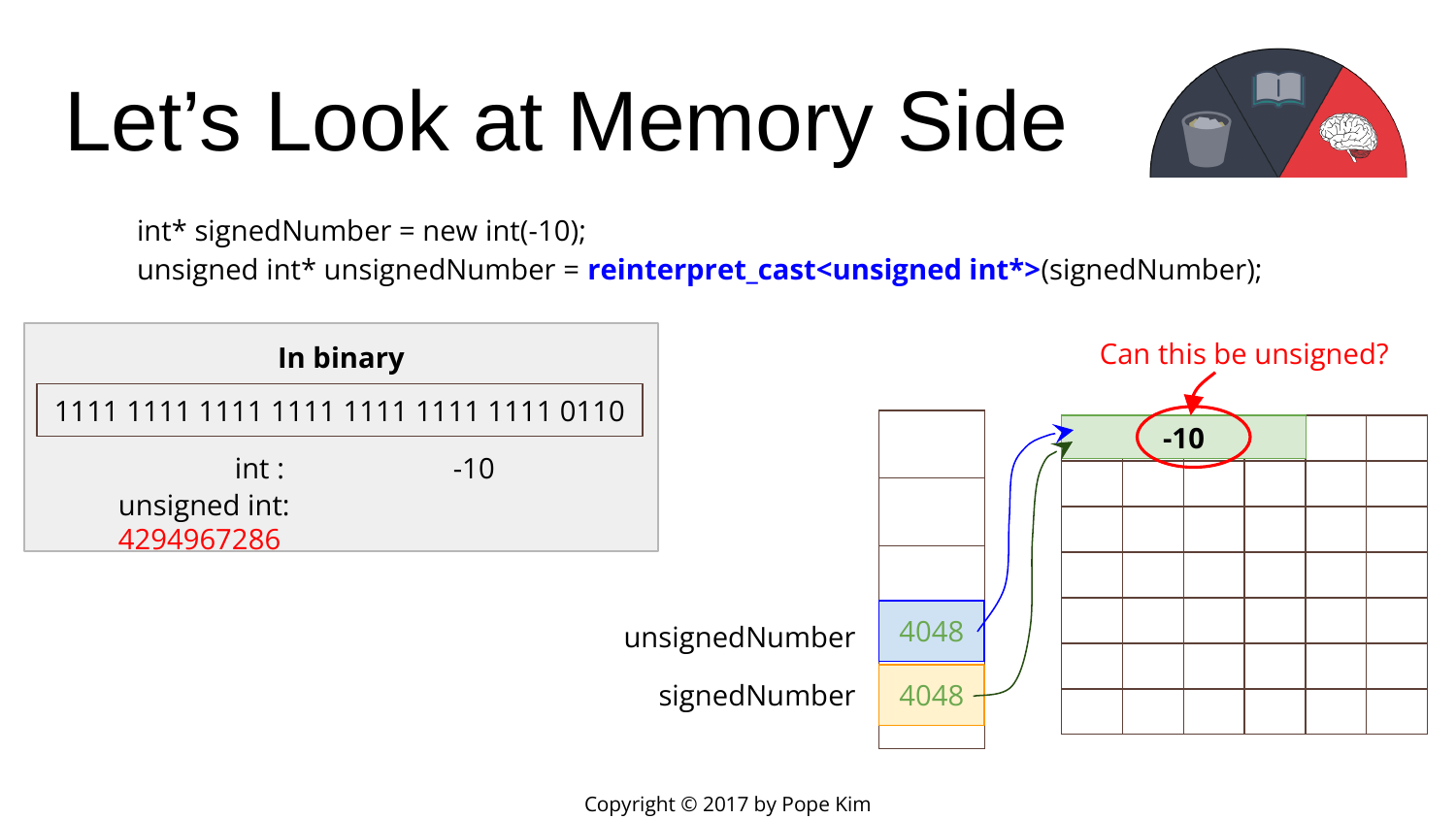

# Let’s Look at Memory Side
int* signedNumber = new int(-10);
unsigned int* unsignedNumber = reinterpret_cast<unsigned int*>(signedNumber);
Can this be unsigned?

1111 1111 1111 1111 1111 1111 1111 0110
      int : 	                -10
unsigned int: 	4294967286
In binary

|  |
| --- |
|  |
|  |
|  |
|  |
|  |  |  |  |  |  |
| --- | --- | --- | --- | --- | --- |
|  |  |  |  |  |  |
|  |  |  |  |  |  |
|  |  |  |  |  |  |
|  |  |  |  |  |  |
|  |  |  |  |  |  |
|  |  |  |  |  |  |
-10

4048
unsignedNumber

4048
signedNumber